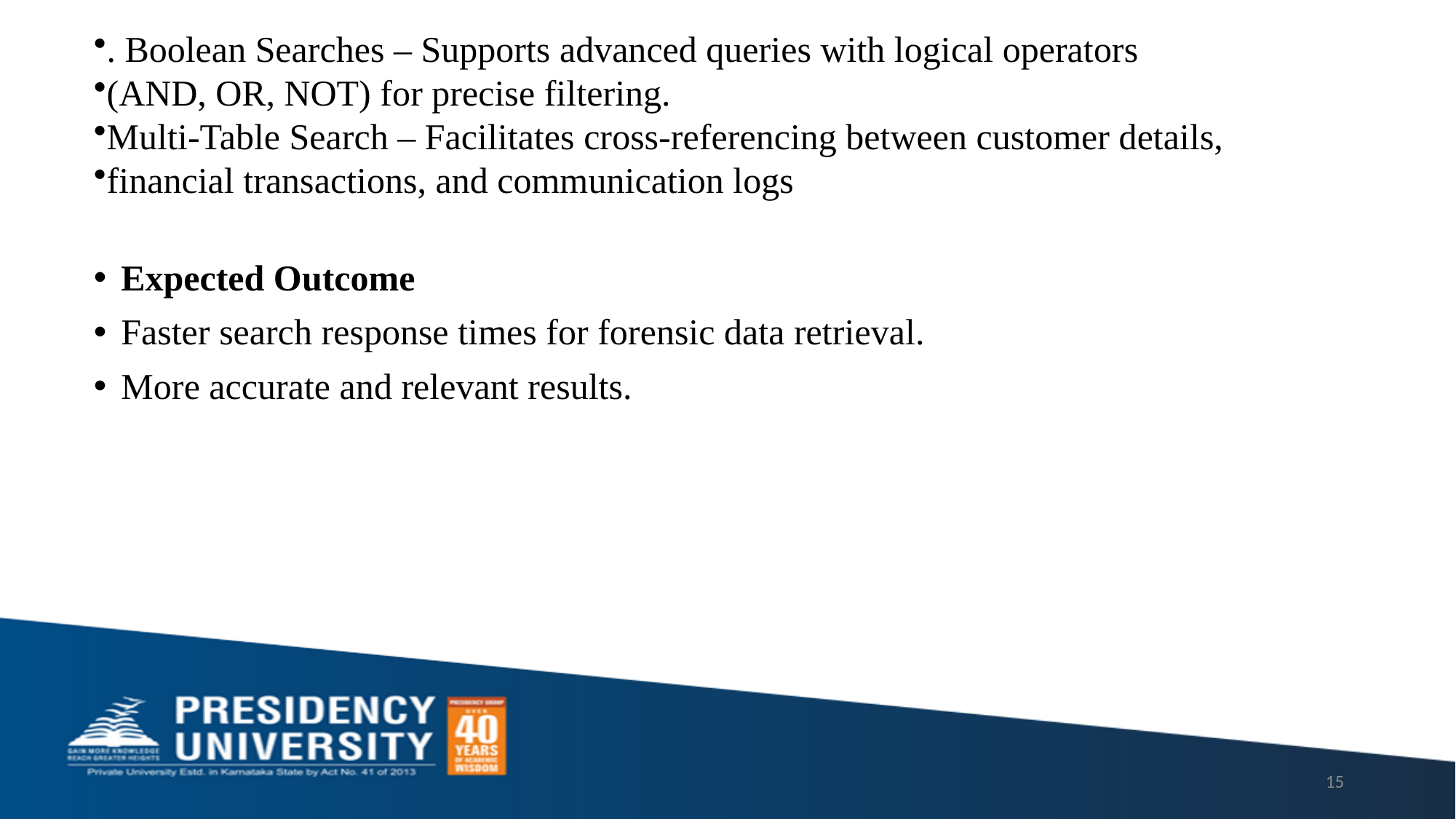

. Boolean Searches – Supports advanced queries with logical operators
(AND, OR, NOT) for precise filtering.
Multi-Table Search – Facilitates cross-referencing between customer details,
financial transactions, and communication logs

Expected Outcome
Faster search response times for forensic data retrieval.
More accurate and relevant results.

15